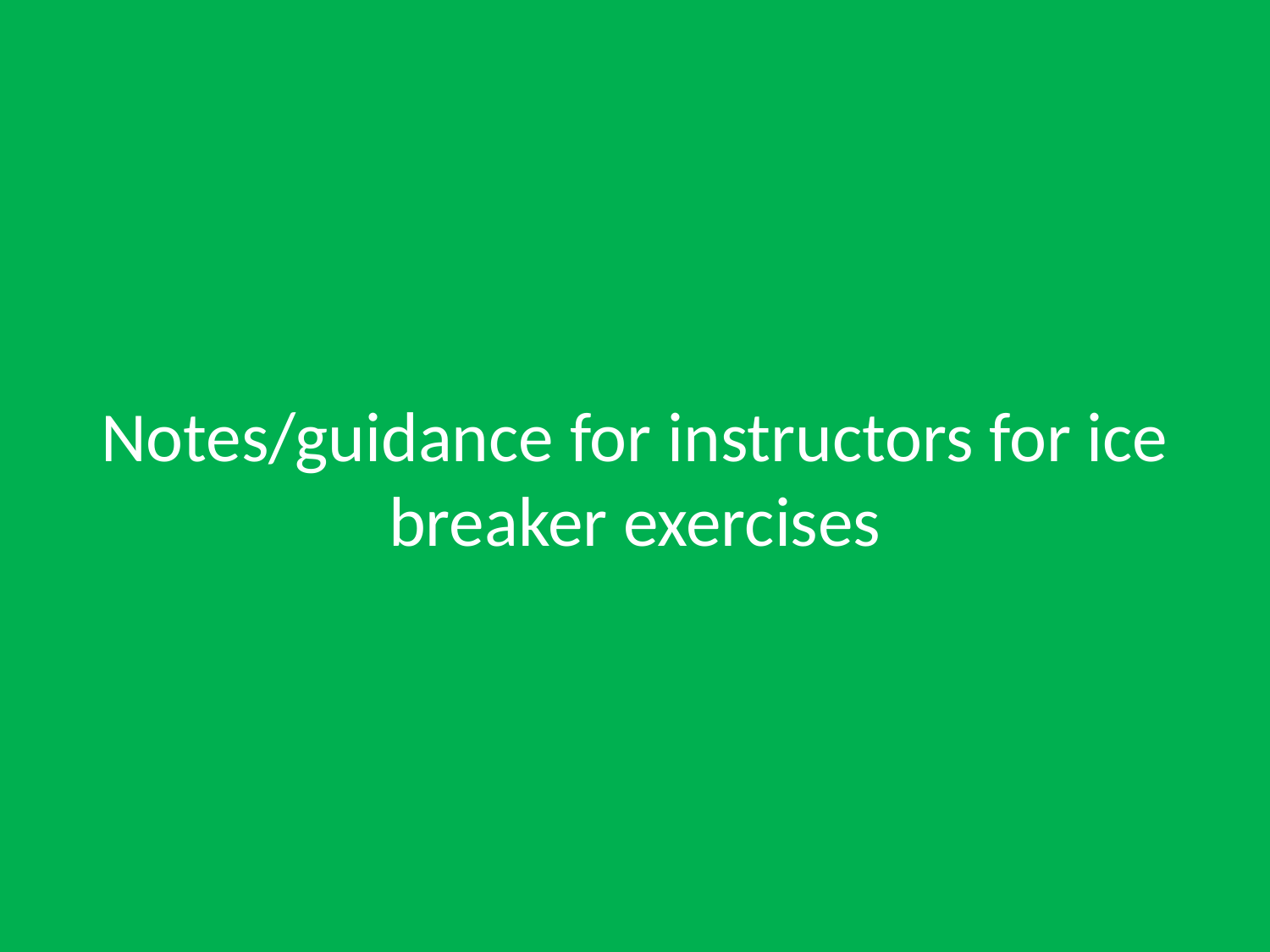

Notes/guidance for instructors for ice breaker exercises